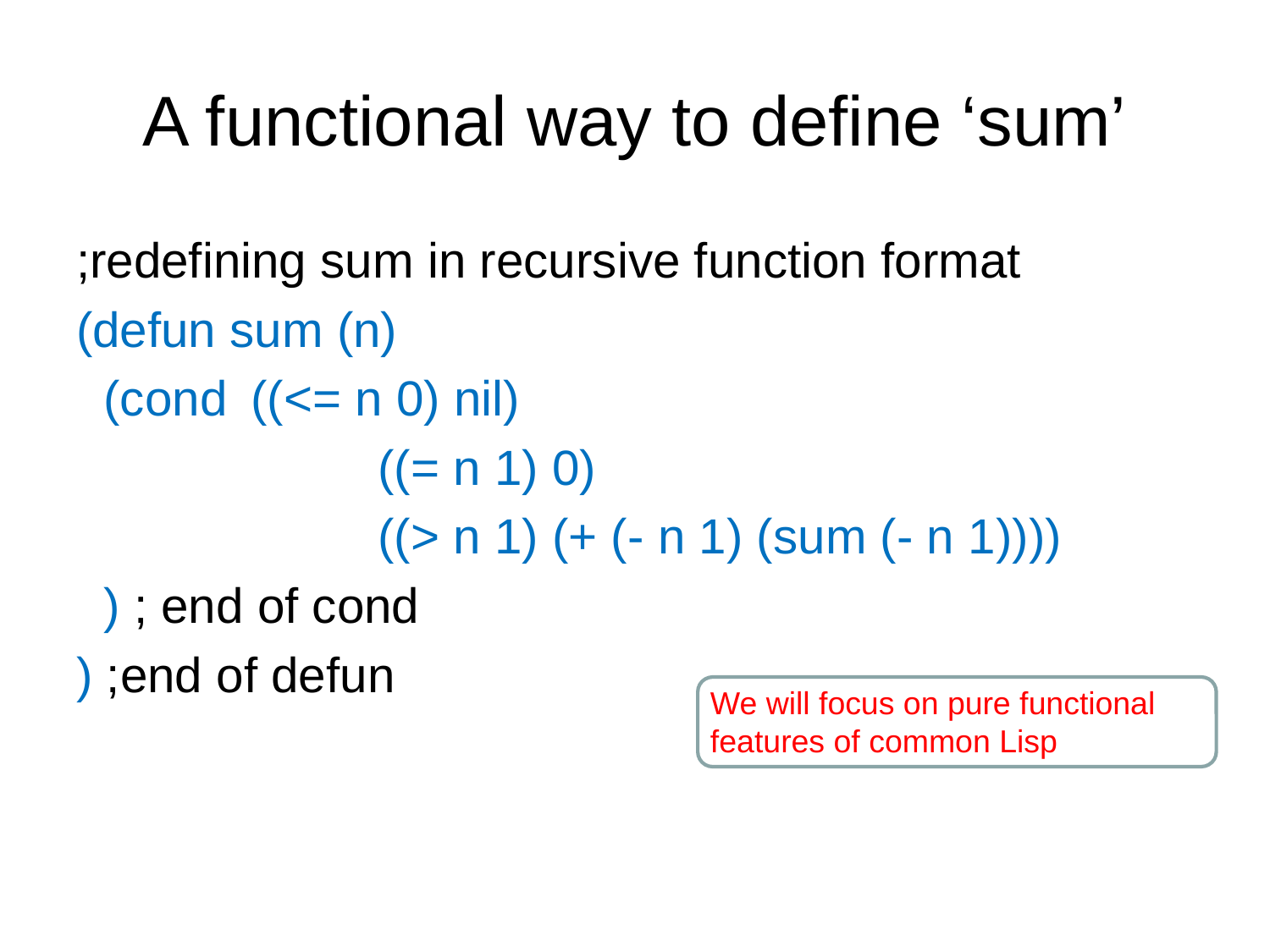

# A functional way to define ‘sum’
;redefining sum in recursive function format
(defun sum (n)
  (cond 	((<= n 0) nil)
		    	((= n 1) 0)
			((> n 1) (+ (- n 1) (sum (- n 1))))
  ) ; end of cond
) ;end of defun
We will focus on pure functional features of common Lisp